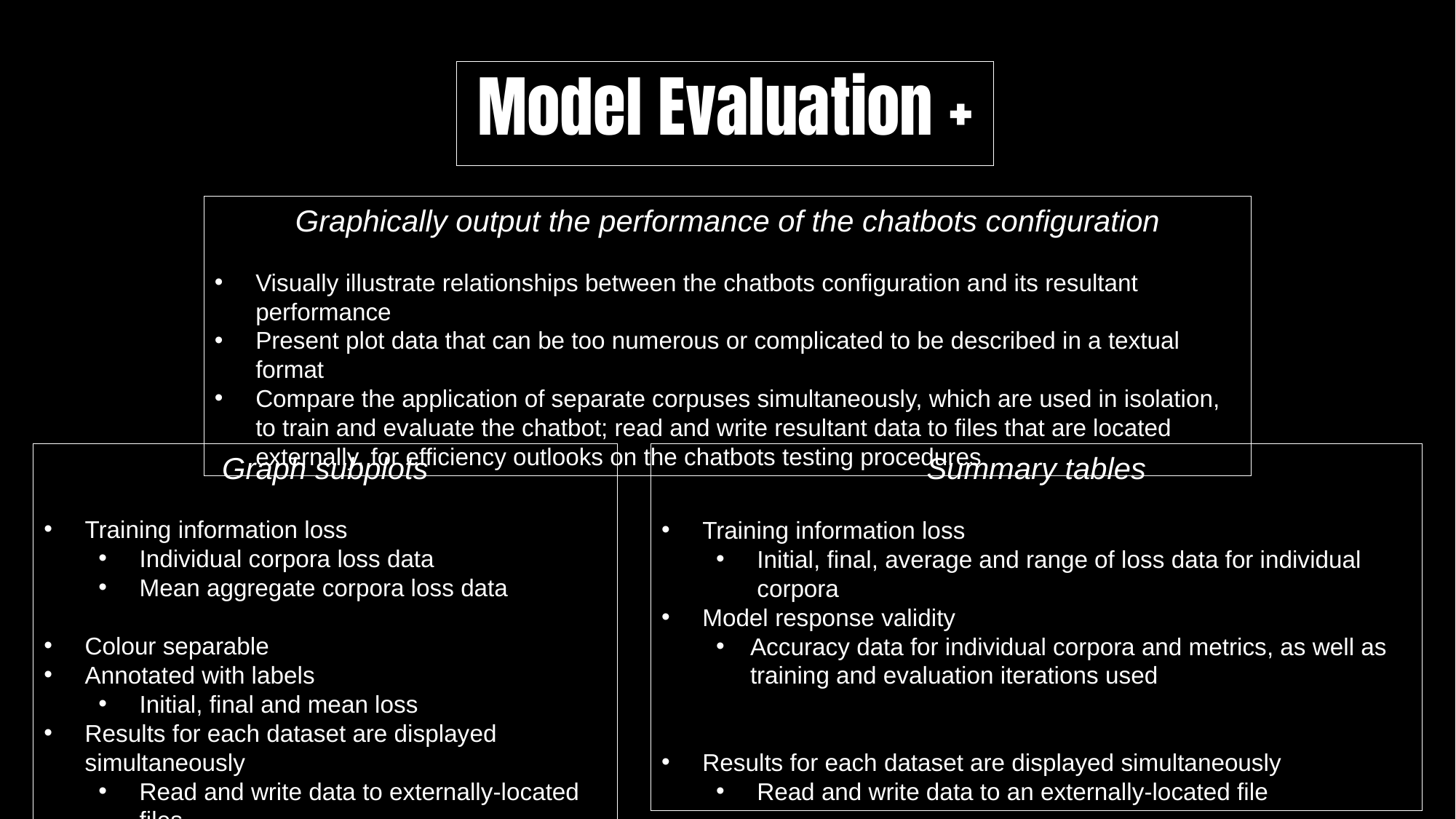

# Model Evaluation +
Graphically output the performance of the chatbots configuration

Visually illustrate relationships between the chatbots configuration and its resultant performance
Present plot data that can be too numerous or complicated to be described in a textual format
Compare the application of separate corpuses simultaneously, which are used in isolation, to train and evaluate the chatbot; read and write resultant data to files that are located externally, for efficiency outlooks on the chatbots testing procedures
Graph subplots

Training information loss
Individual corpora loss data
Mean aggregate corpora loss data

Colour separable
Annotated with labels
Initial, final and mean loss
Results for each dataset are displayed simultaneously
Read and write data to externally-located files
Summary tables

Training information loss
Initial, final, average and range of loss data for individual corpora
Model response validity
Accuracy data for individual corpora and metrics, as well as training and evaluation iterations used

Results for each dataset are displayed simultaneously
Read and write data to an externally-located file